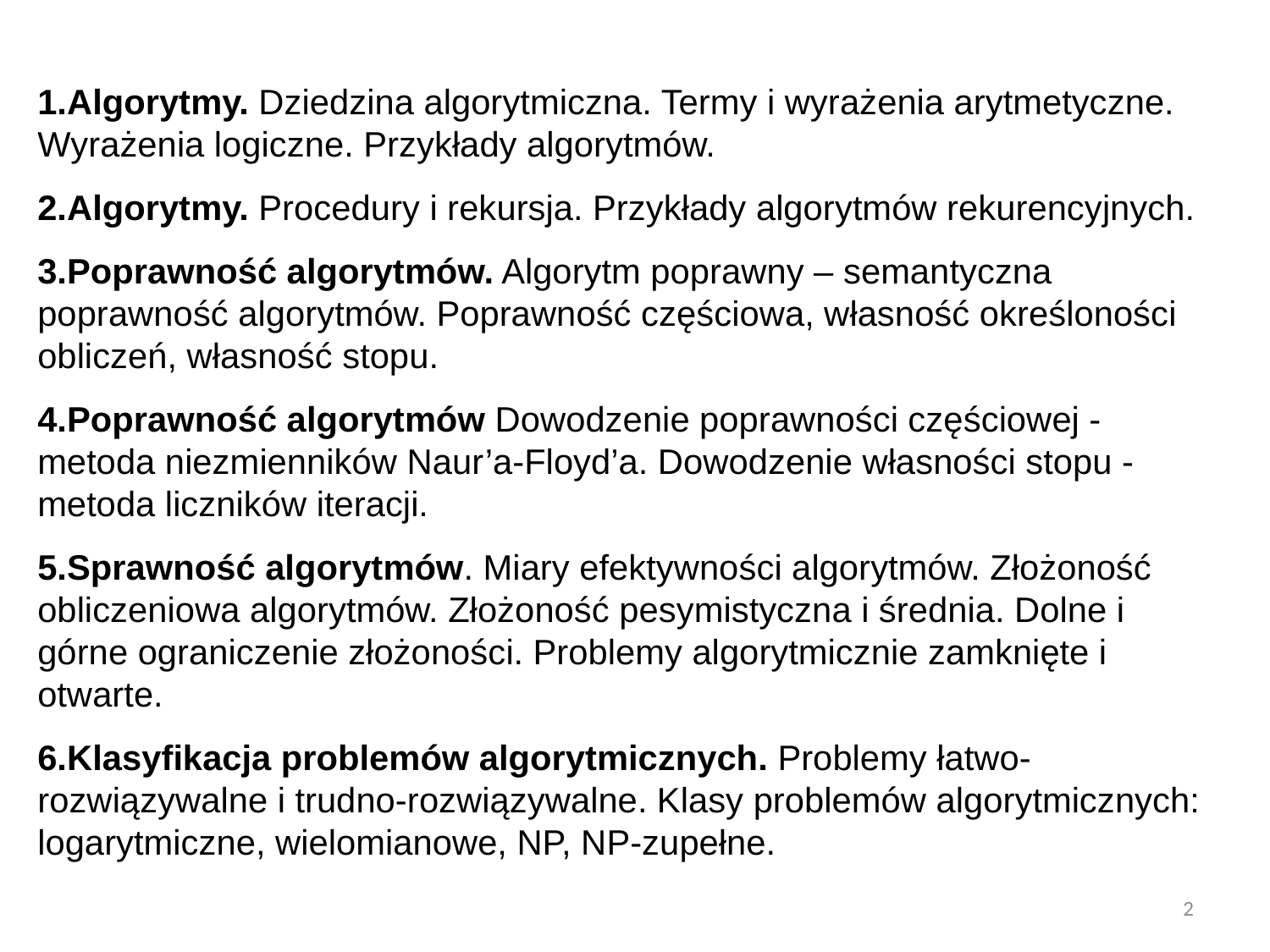

Algorytmy. Dziedzina algorytmiczna. Termy i wyrażenia arytmetyczne. Wyrażenia logiczne. Przykłady algorytmów.
Algorytmy. Procedury i rekursja. Przykłady algorytmów rekurencyjnych.
Poprawność algorytmów. Algorytm poprawny – semantyczna poprawność algorytmów. Poprawność częściowa, własność określoności obliczeń, własność stopu.
Poprawność algorytmów Dowodzenie poprawności częściowej - metoda niezmienników Naur’a-Floyd’a. Dowodzenie własności stopu - metoda liczników iteracji.
Sprawność algorytmów. Miary efektywności algorytmów. Złożoność obliczeniowa algorytmów. Złożoność pesymistyczna i średnia. Dolne i górne ograniczenie złożoności. Problemy algorytmicznie zamknięte i otwarte.
Klasyfikacja problemów algorytmicznych. Problemy łatwo-rozwiązywalne i trudno-rozwiązywalne. Klasy problemów algorytmicznych: logarytmiczne, wielomianowe, NP, NP-zupełne.

2